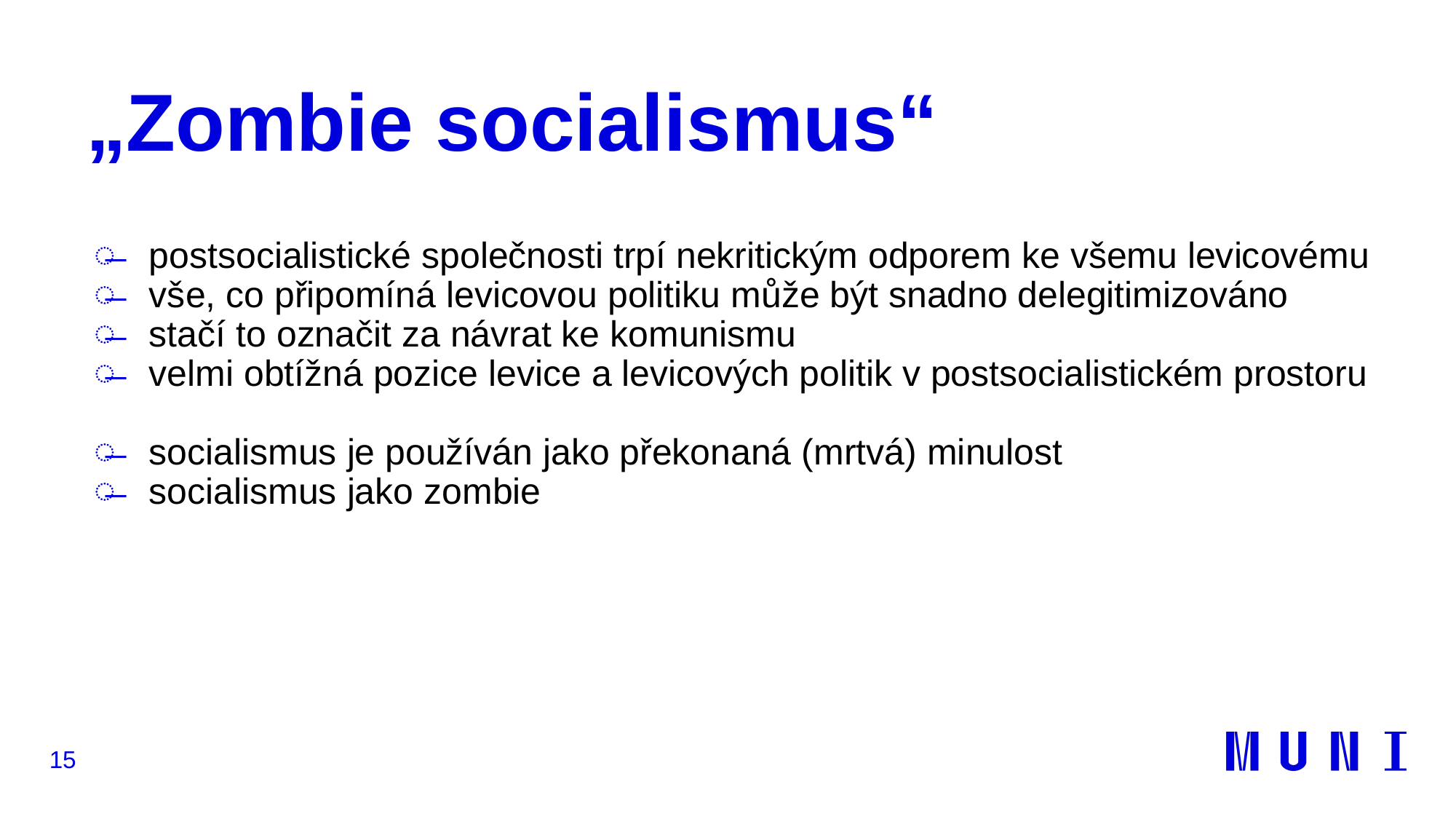

# „Zombie socialismus“
postsocialistické společnosti trpí nekritickým odporem ke všemu levicovému
vše, co připomíná levicovou politiku může být snadno delegitimizováno
stačí to označit za návrat ke komunismu
velmi obtížná pozice levice a levicových politik v postsocialistickém prostoru

socialismus je používán jako překonaná (mrtvá) minulost
socialismus jako zombie
15